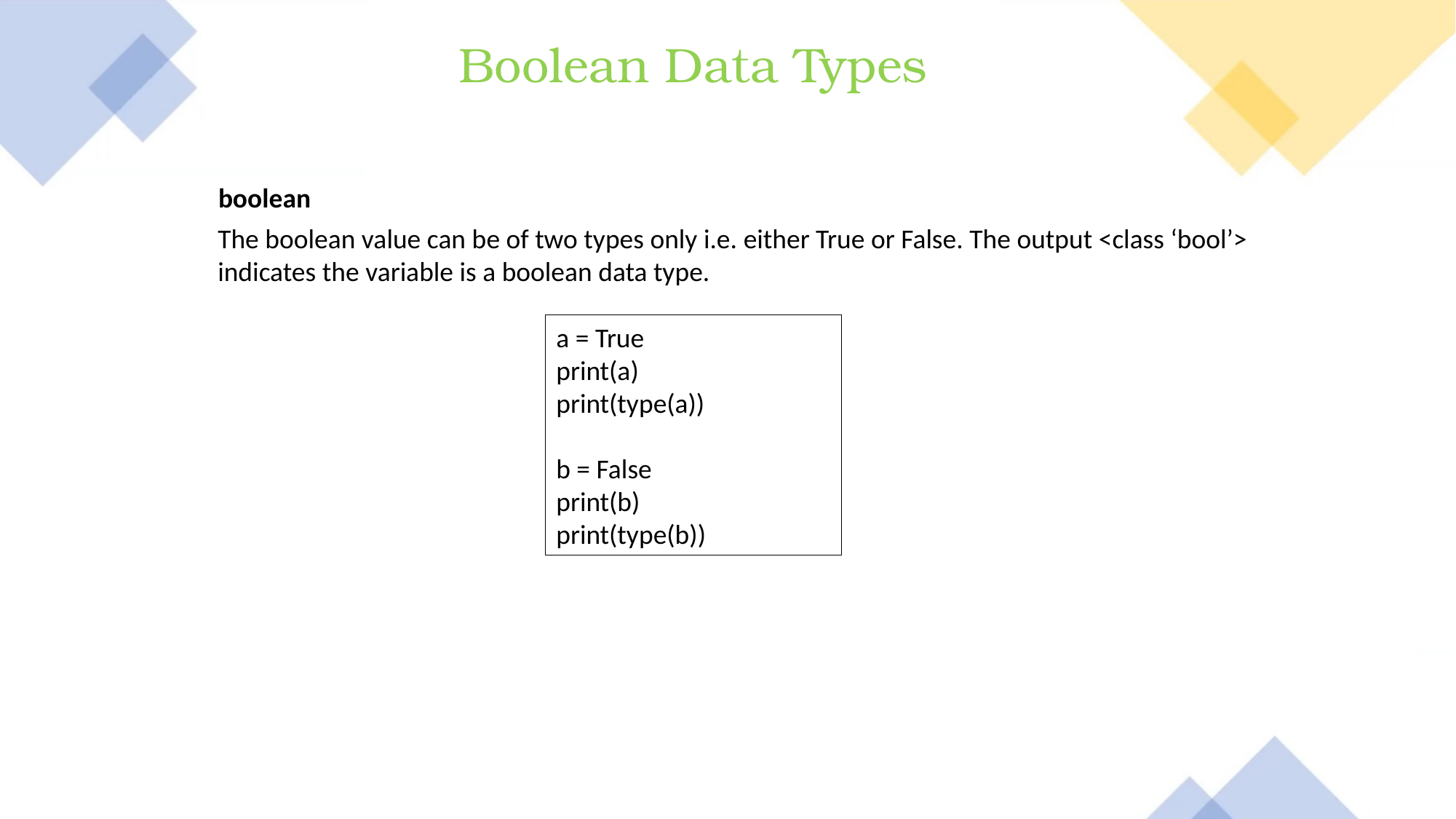

Boolean Data Types
boolean
The boolean value can be of two types only i.e. either True or False. The output <class ‘bool’> indicates the variable is a boolean data type.
a = True
print(a)
print(type(a))

b = False
print(b)
print(type(b))